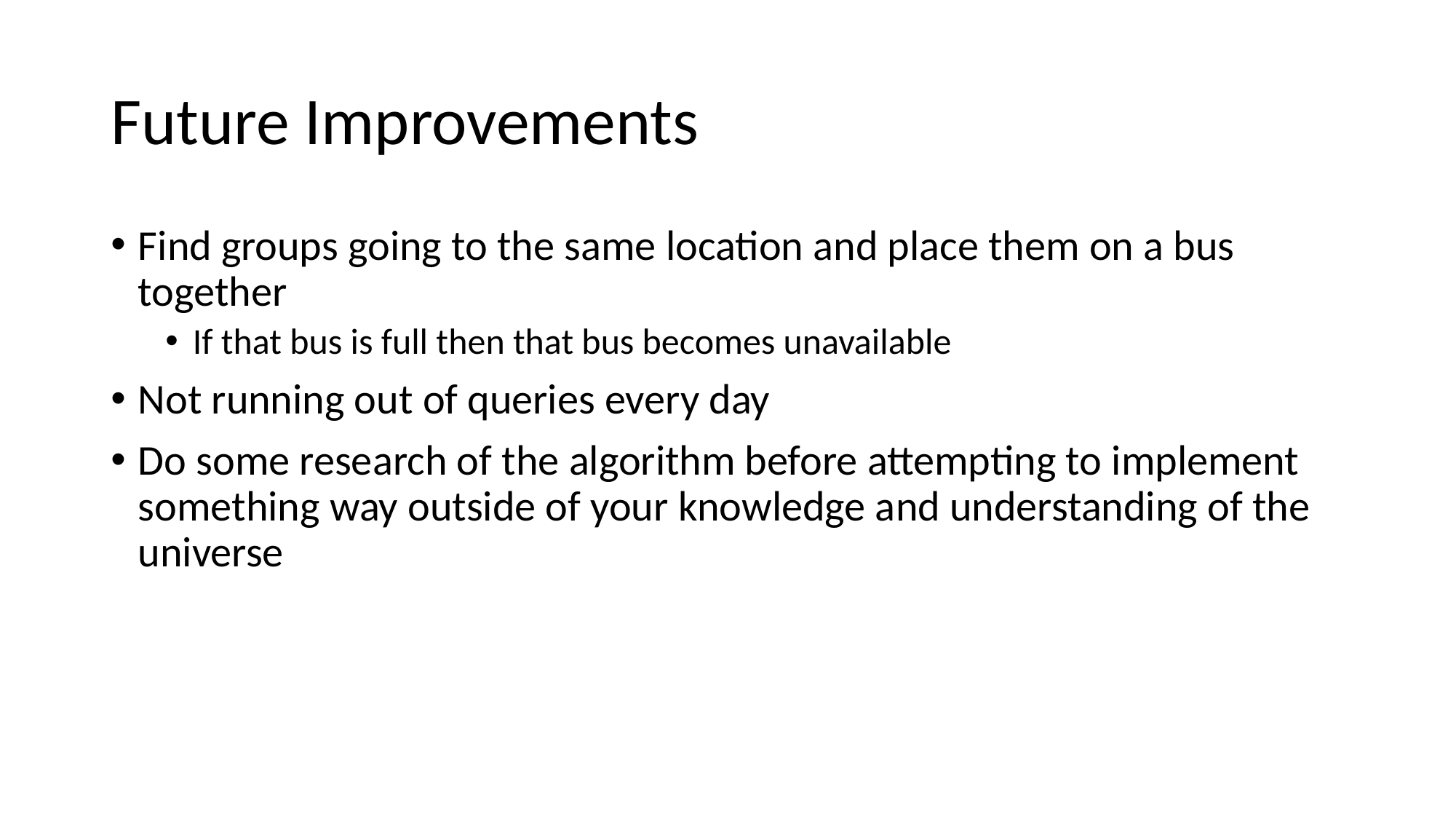

# Future Improvements
Find groups going to the same location and place them on a bus together
If that bus is full then that bus becomes unavailable
Not running out of queries every day
Do some research of the algorithm before attempting to implement something way outside of your knowledge and understanding of the universe